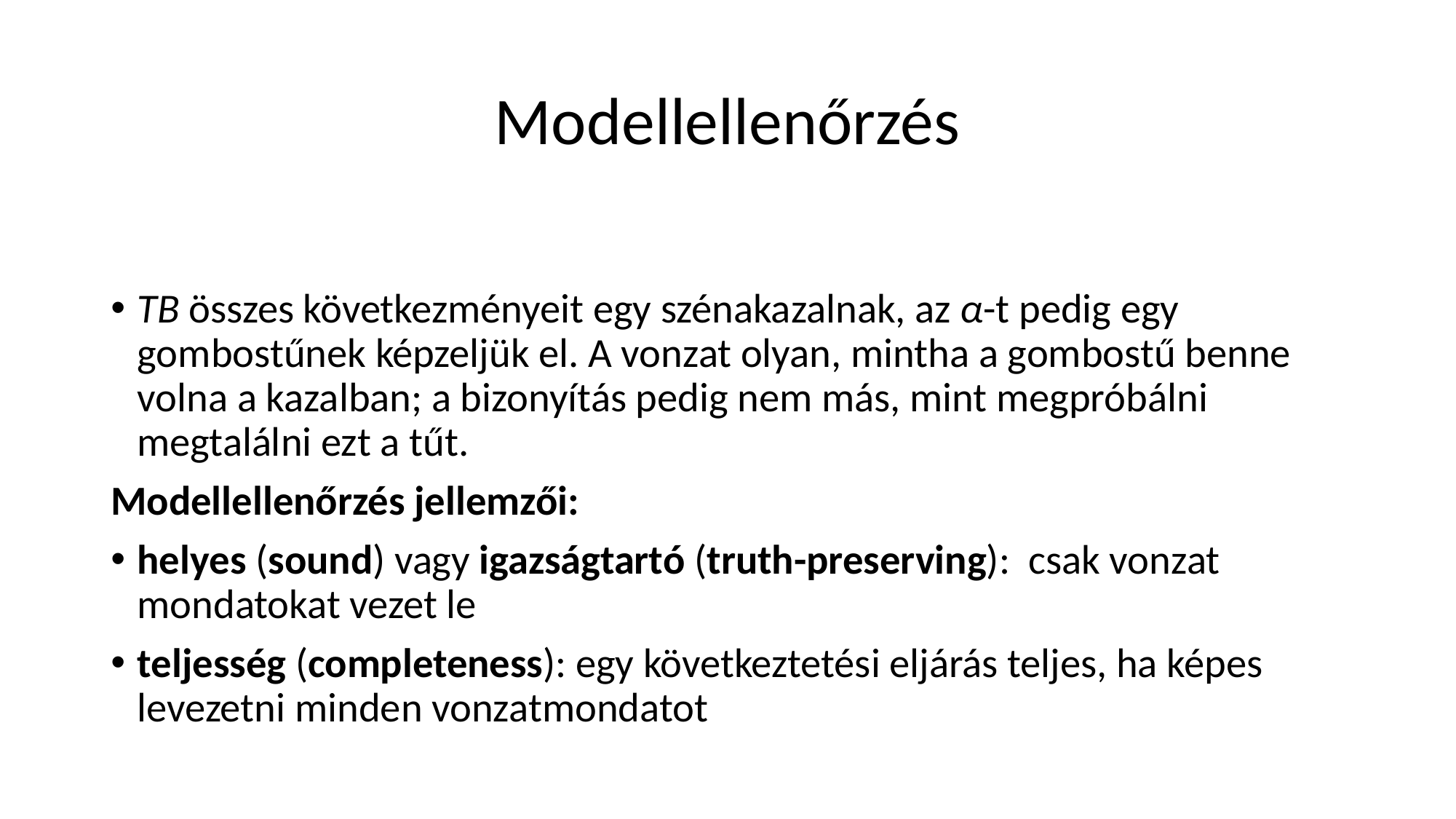

# Modellellenőrzés

TB összes következményeit egy szénakazalnak, az α-t pedig egy gombostűnek képzeljük el. A vonzat olyan, mintha a gombostű benne volna a kazalban; a bizonyítás pedig nem más, mint megpróbálni megtalálni ezt a tűt.
Modellellenőrzés jellemzői:
helyes (sound) vagy igazságtartó (truth-preserving):  csak vonzat mondatokat vezet le
teljesség (completeness): egy következtetési eljárás teljes, ha képes levezetni minden vonzatmondatot